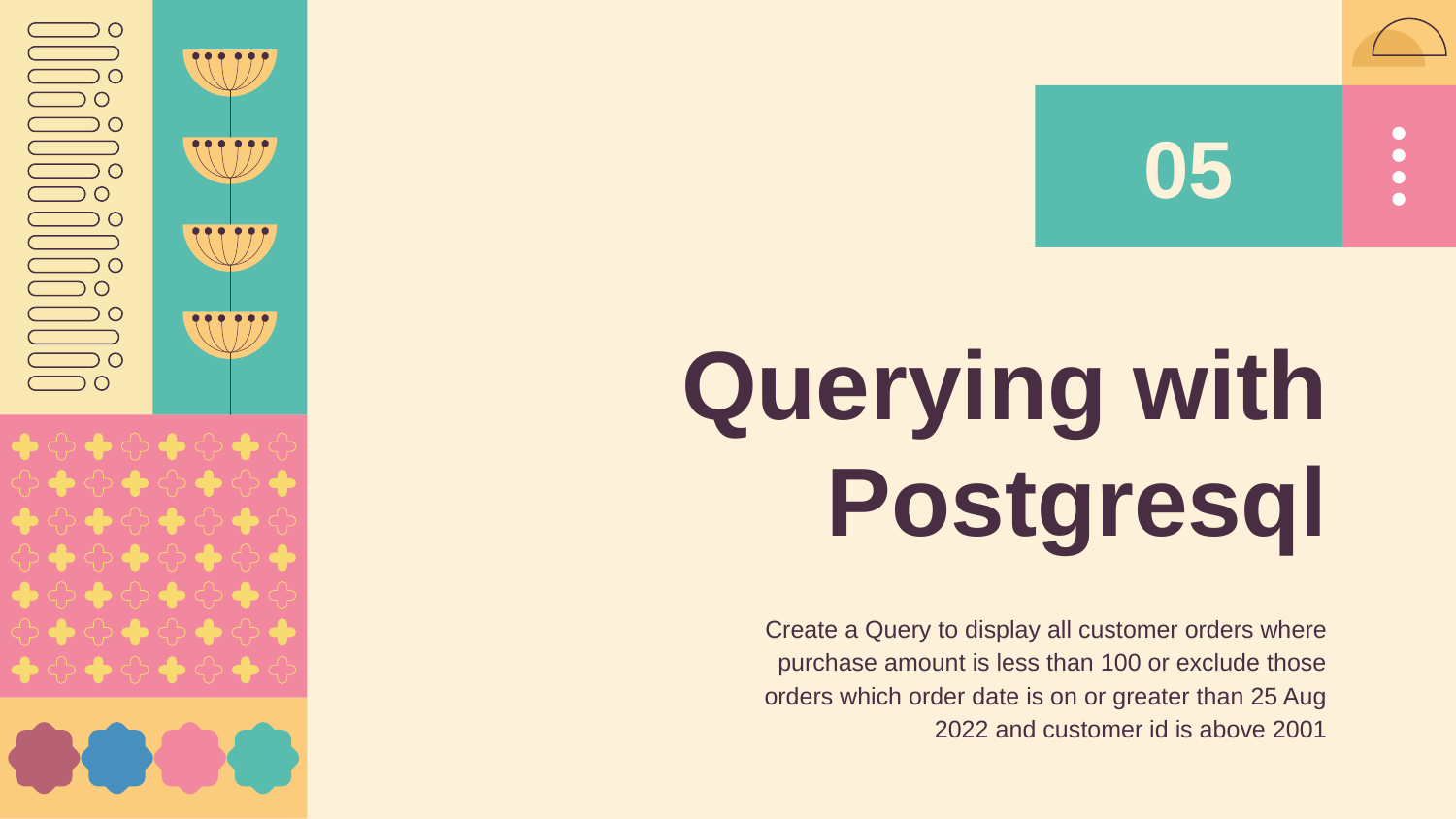

05

# Querying with Postgresql

Create a Query to display all customer orders where
purchase amount is less than 100 or exclude those
orders which order date is on or greater than 25 Aug
2022 and customer id is above 2001